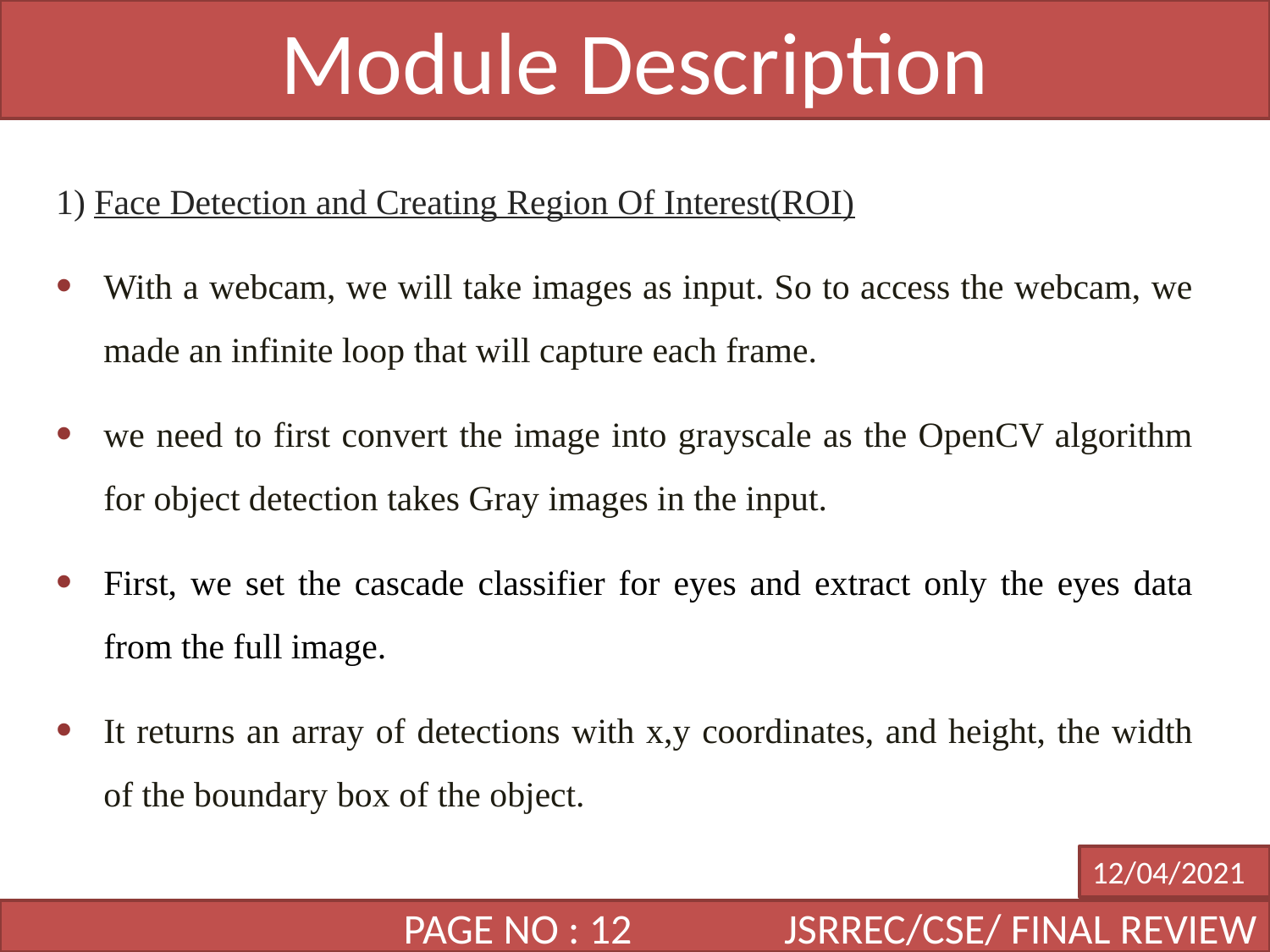

Module Description
1) Face Detection and Creating Region Of Interest(ROI)
With a webcam, we will take images as input. So to access the webcam, we made an infinite loop that will capture each frame.
we need to first convert the image into grayscale as the OpenCV algorithm for object detection takes Gray images in the input.
First, we set the cascade classifier for eyes and extract only the eyes data from the full image.
It returns an array of detections with x,y coordinates, and height, the width of the boundary box of the object.
12/04/2021
DATE

                                    PAGE NO : 12                JSRREC/CSE/ FINAL REVIEW